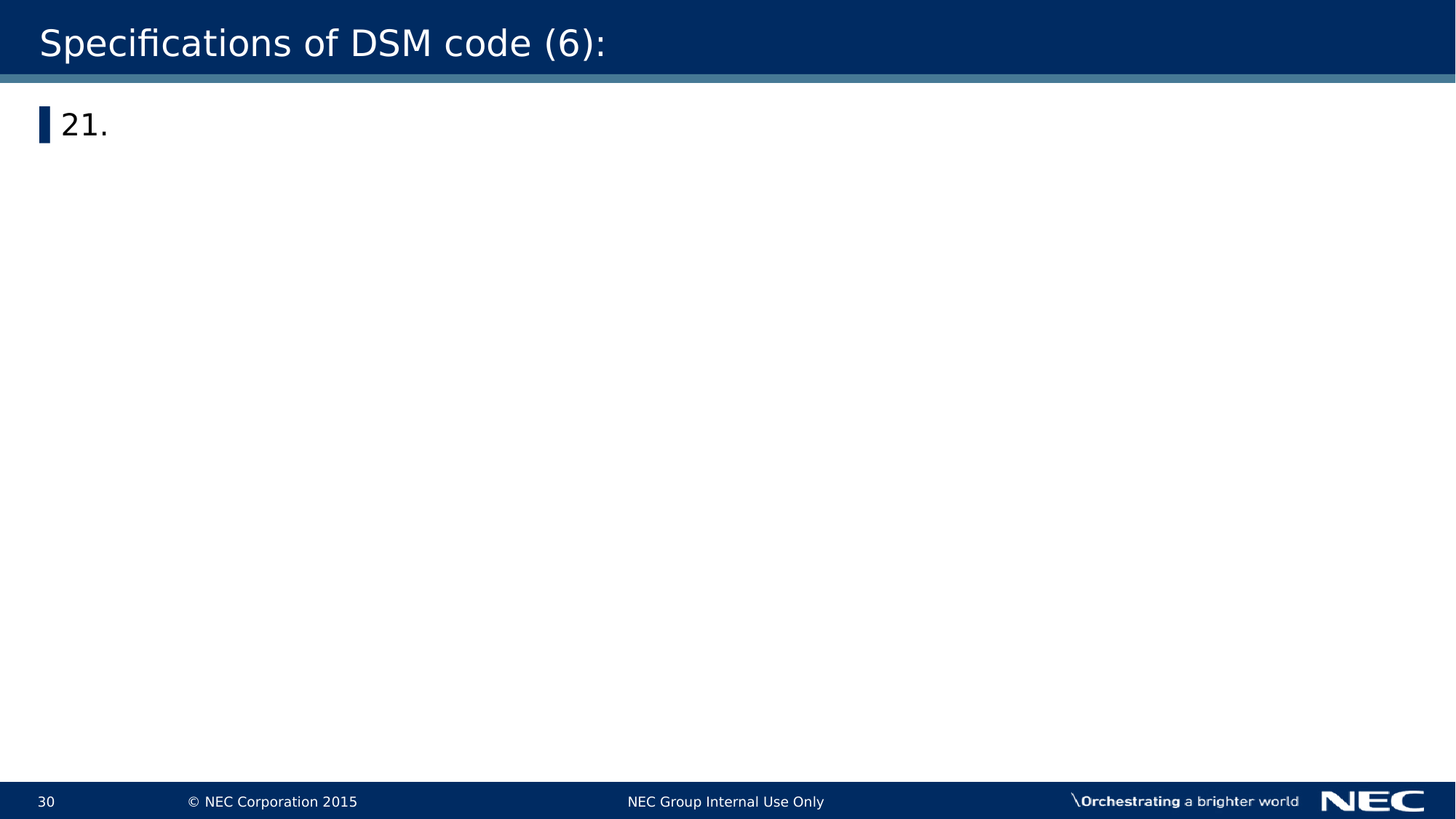

# Specifications of DSM code (6):
21.